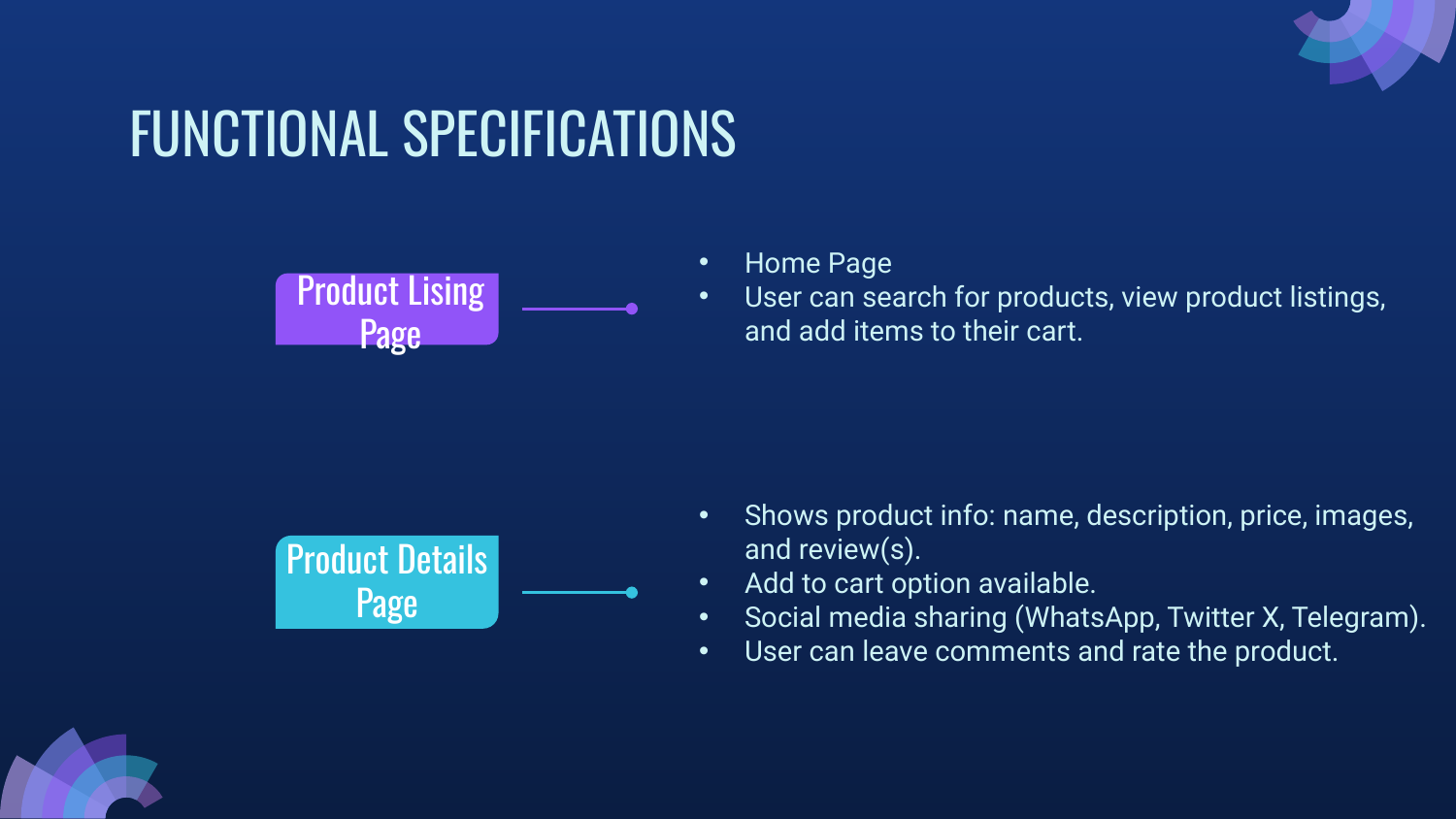

# FUNCTIONAL SPECIFICATIONS
Home Page
User can search for products, view product listings, and add items to their cart.

Product Lising Page

Shows product info: name, description, price, images, and review(s).
Add to cart option available.
Social media sharing (WhatsApp, Twitter X, Telegram).
User can leave comments and rate the product.

Product Details Page